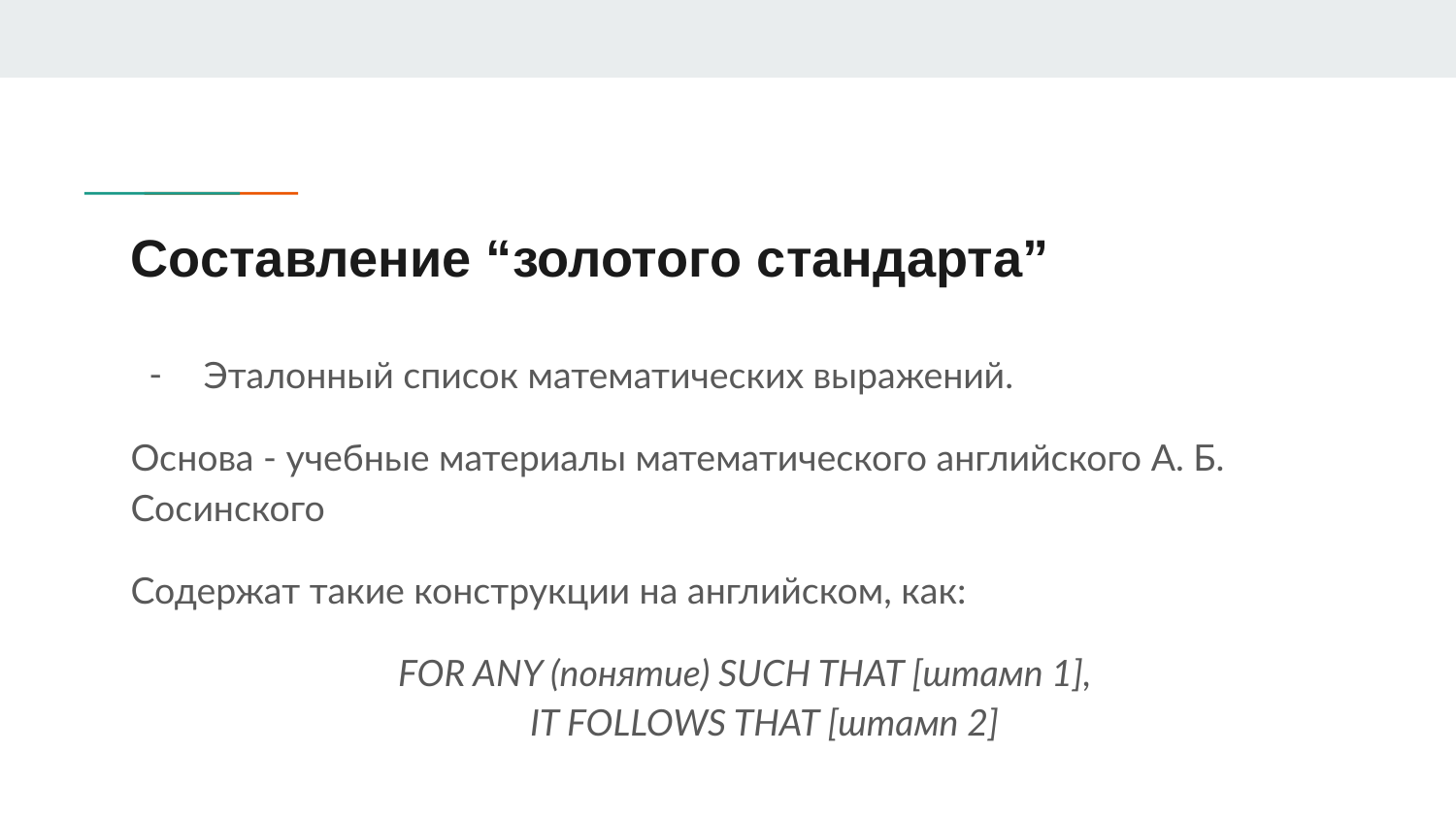

# Составление “золотого стандарта”
Эталонный список математических выражений.
Основа - учебные материалы математического английского А. Б. Сосинского
Содержат такие конструкции на английском, как:
    FOR ANY (понятие) SUCH THAT [штамп 1],
IT FOLLOWS THAT [штамп 2]